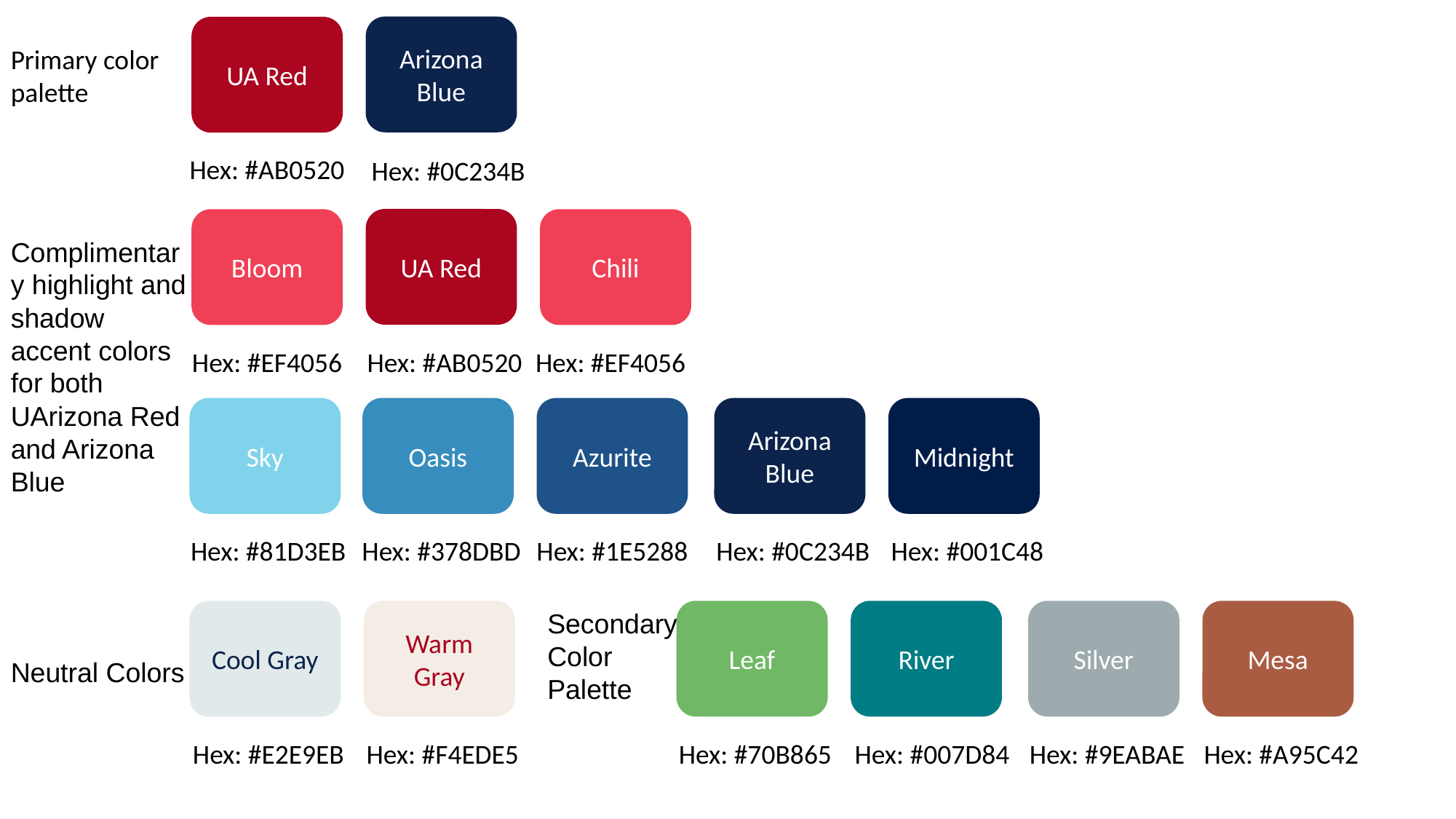

Arizona Blue
UA Red
Primary color palette
Hex: #AB0520
Hex: #0C234B
UA Red
Bloom
Chili
Complimentary highlight and shadow accent colors for both UArizona Red and Arizona Blue
Hex: #EF4056
Hex: #AB0520
Hex: #EF4056
Sky
Oasis
Azurite
Arizona Blue
Midnight
Hex: #81D3EB
Hex: #378DBD
Hex: #1E5288
Hex: #0C234B
Hex: #001C48
Cool Gray
Warm Gray
Secondary Color
Palette

Leaf
River
Silver
Mesa
Neutral Colors
Hex: #E2E9EB
Hex: #F4EDE5
Hex: #70B865
Hex: #007D84
Hex: #9EABAE
Hex: #A95C42